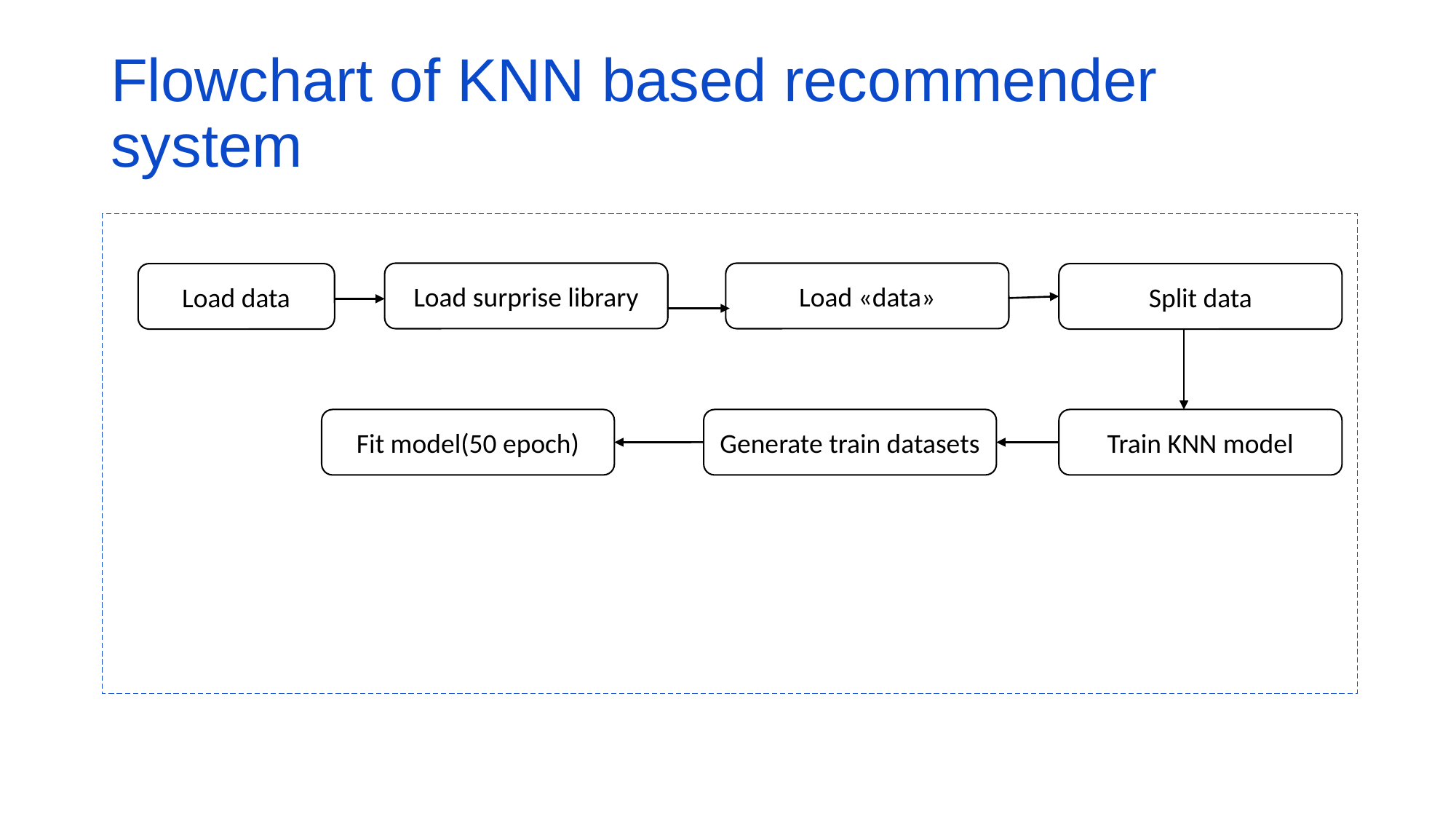

# Flowchart of KNN based recommender system

Load surprise library
Load «data»
Load data
Split data
Fit model(50 epoch)
Generate train datasets
Train KNN model